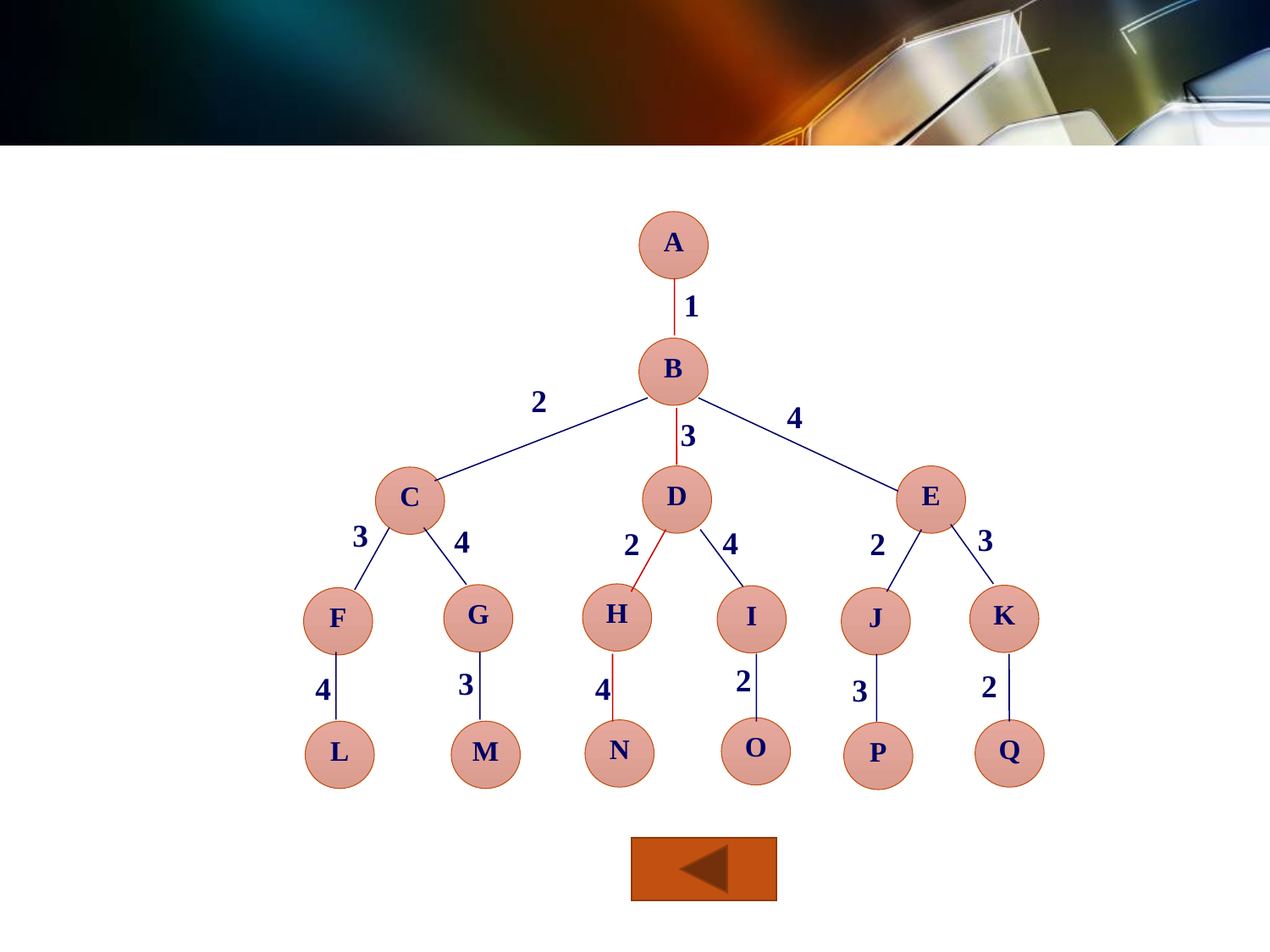

A

1

B
2
4

3

D

E

C
3
3
4
4
2
2

H

G

K

I

F

J

2
3
2
4
4
3

O

N

Q

L

M

P